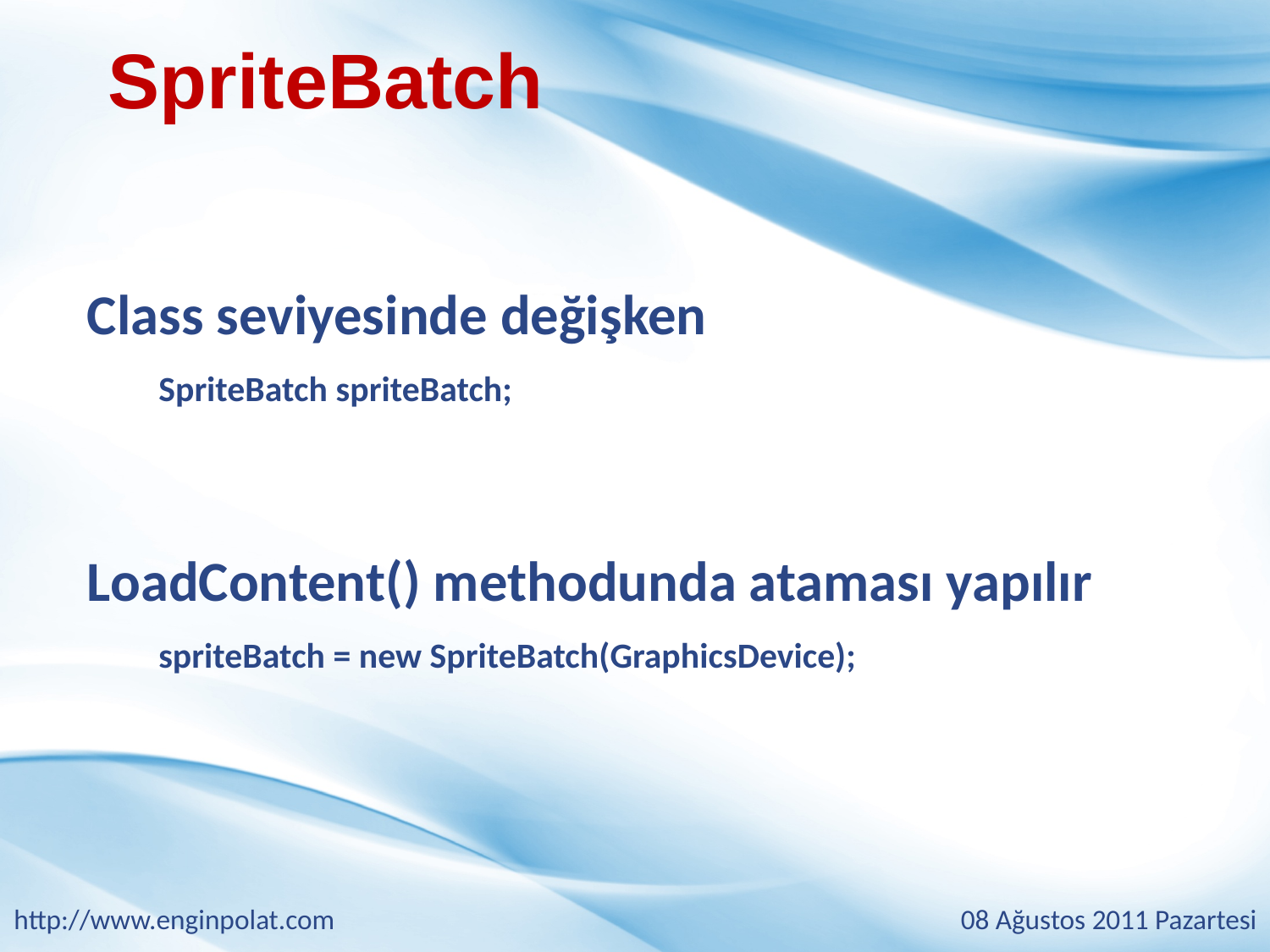

SpriteBatch
Class seviyesinde değişken
	SpriteBatch spriteBatch;

LoadContent() methodunda ataması yapılır
	spriteBatch = new SpriteBatch(GraphicsDevice);